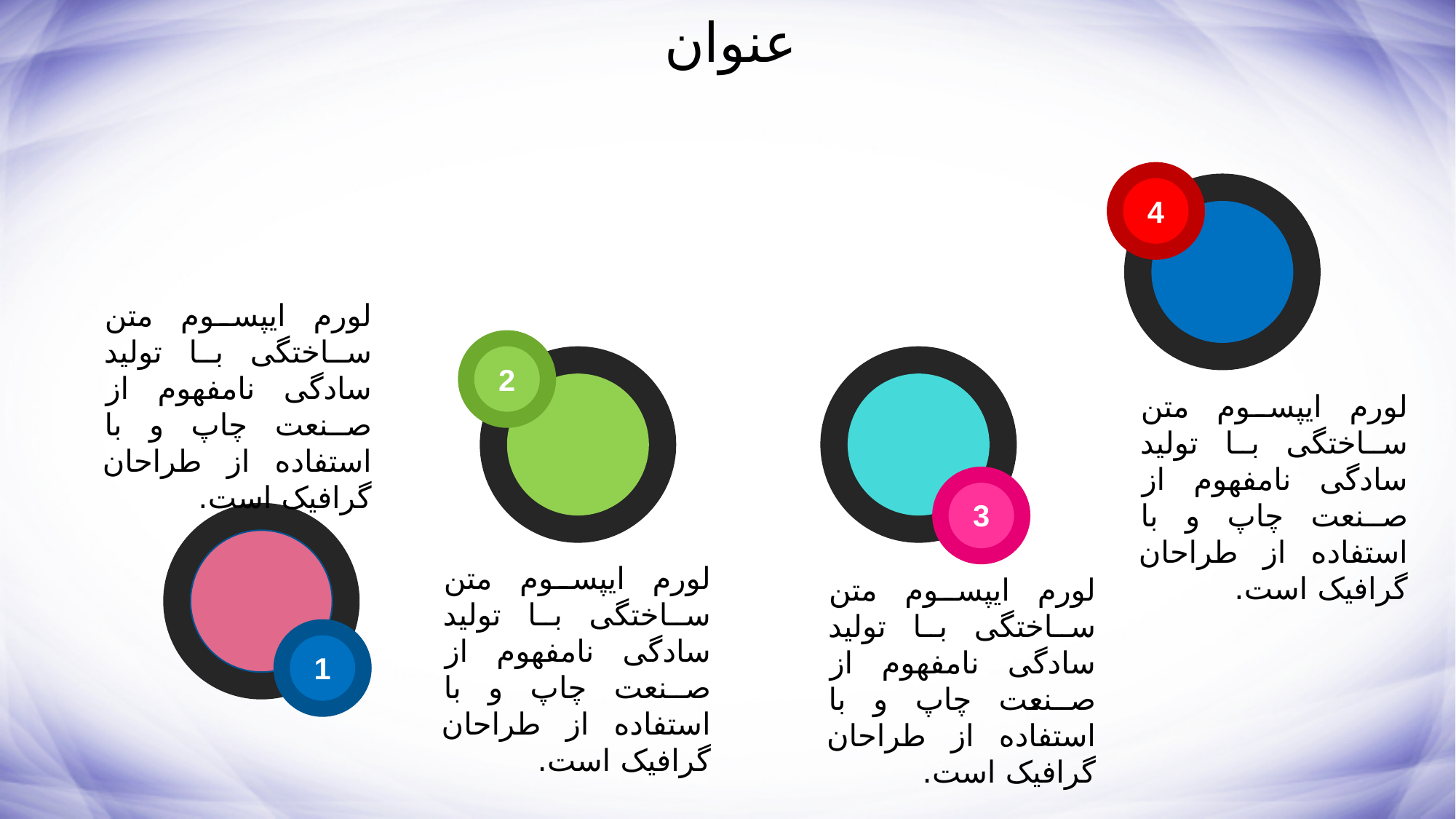

عنوان

4

لورم ایپسوم متن ساختگی با تولید سادگی نامفهوم از صنعت چاپ و با استفاده از طراحان گرافیک است.

2

3
لورم ایپسوم متن ساختگی با تولید سادگی نامفهوم از صنعت چاپ و با استفاده از طراحان گرافیک است.

1
لورم ایپسوم متن ساختگی با تولید سادگی نامفهوم از صنعت چاپ و با استفاده از طراحان گرافیک است.
لورم ایپسوم متن ساختگی با تولید سادگی نامفهوم از صنعت چاپ و با استفاده از طراحان گرافیک است.